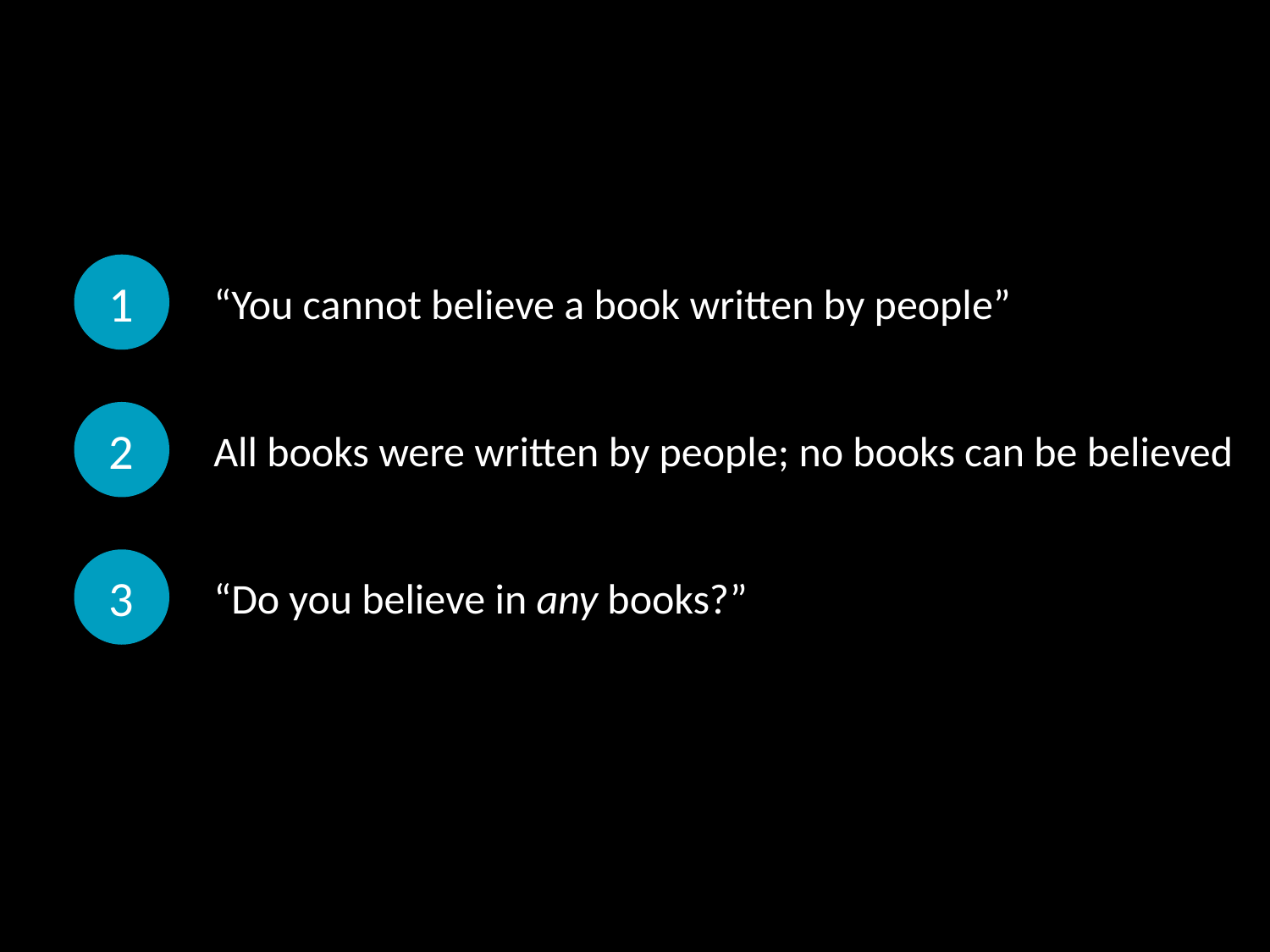

1
“You cannot believe a book written by people”
2
All books were written by people; no books can be believed
3
“Do you believe in any books?”